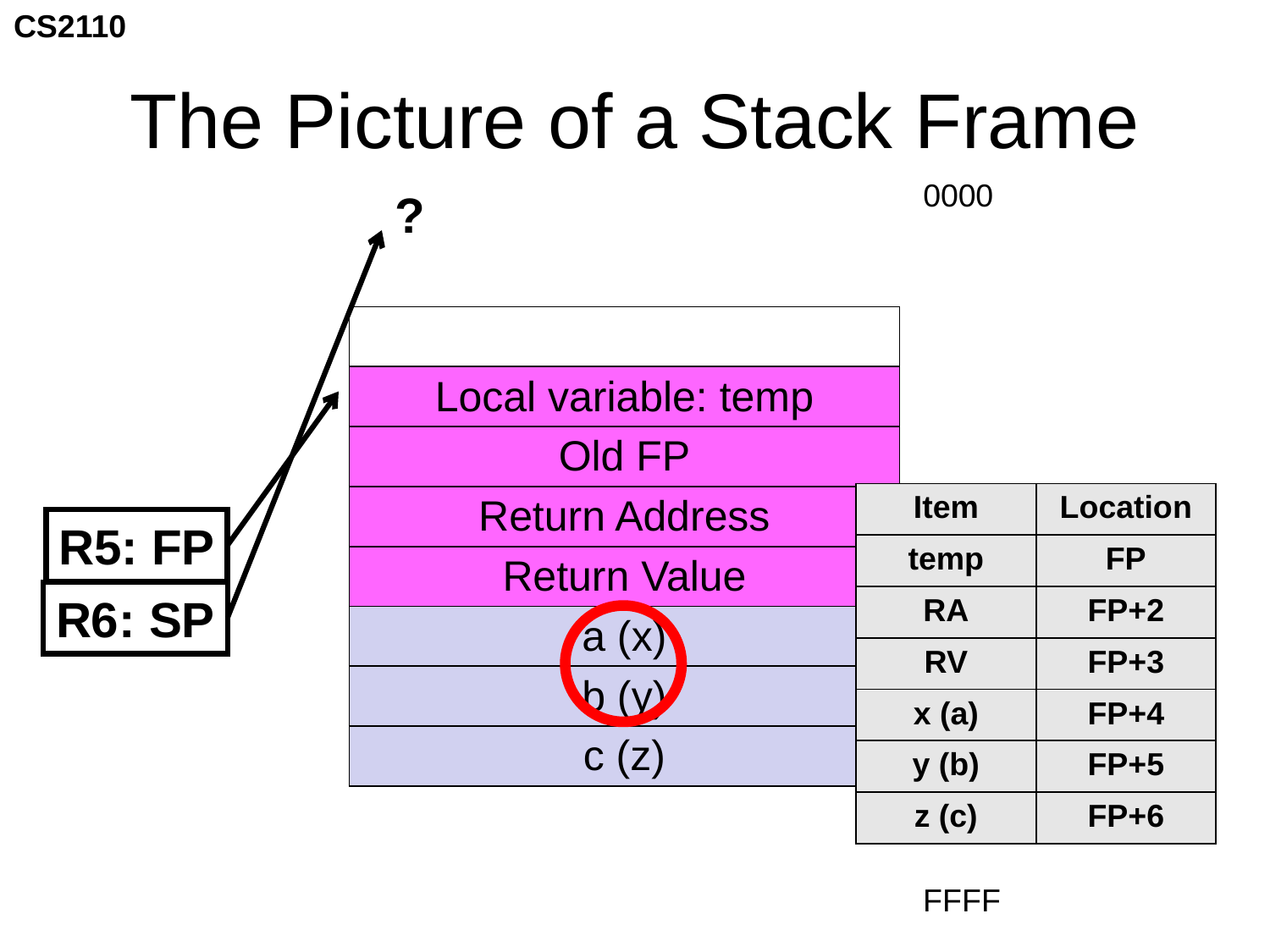

# The Picture of a Stack Frame
0000
?
| Local variable: temp |
| --- |
| Local variable: temp |
| Old FP |
| Return Address |
| Return Value |
| a (x) |
| b (y) |
| c (z) |
| Item | Location |
| --- | --- |
| temp | FP |
| RA | FP+2 |
| RV | FP+3 |
| x (a) | FP+4 |
| y (b) | FP+5 |
| z (c) | FP+6 |
R5: FP
R6: SP

FFFF